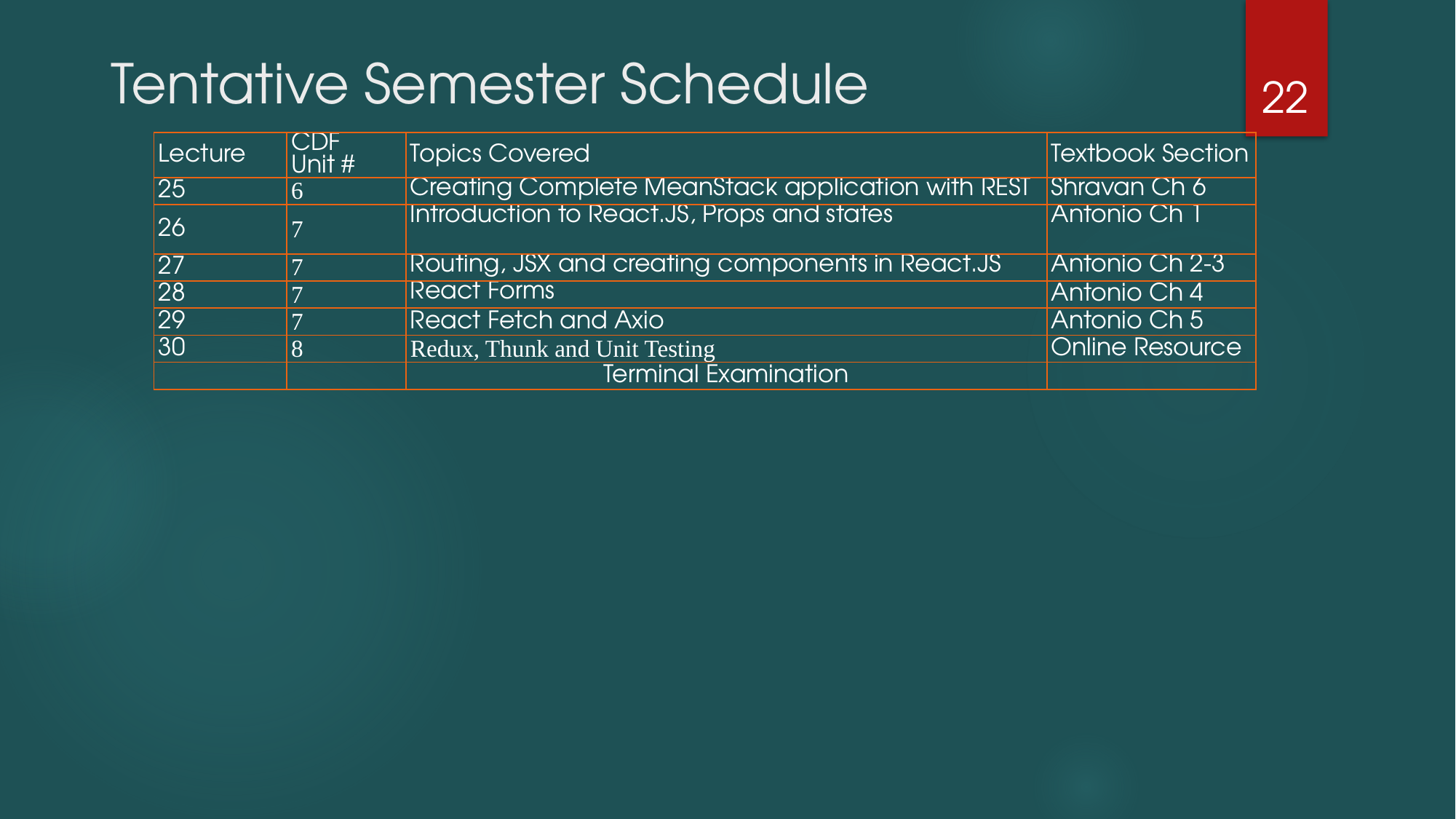

22
# Tentative Semester Schedule
| Lecture | CDF Unit # | Topics Covered | Textbook Section |
| --- | --- | --- | --- |
| 25 | 6 | Creating Complete MeanStack application with REST | Shravan Ch 6 |
| 26 | 7 | Introduction to React.JS, Props and states | Antonio Ch 1 |
| 27 | 7 | Routing, JSX and creating components in React.JS | Antonio Ch 2-3 |
| 28 | 7 | React Forms | Antonio Ch 4 |
| 29 | 7 | React Fetch and Axio | Antonio Ch 5 |
| 30 | 8 | Redux, Thunk and Unit Testing | Online Resource |
|  |  | Terminal Examination |  |